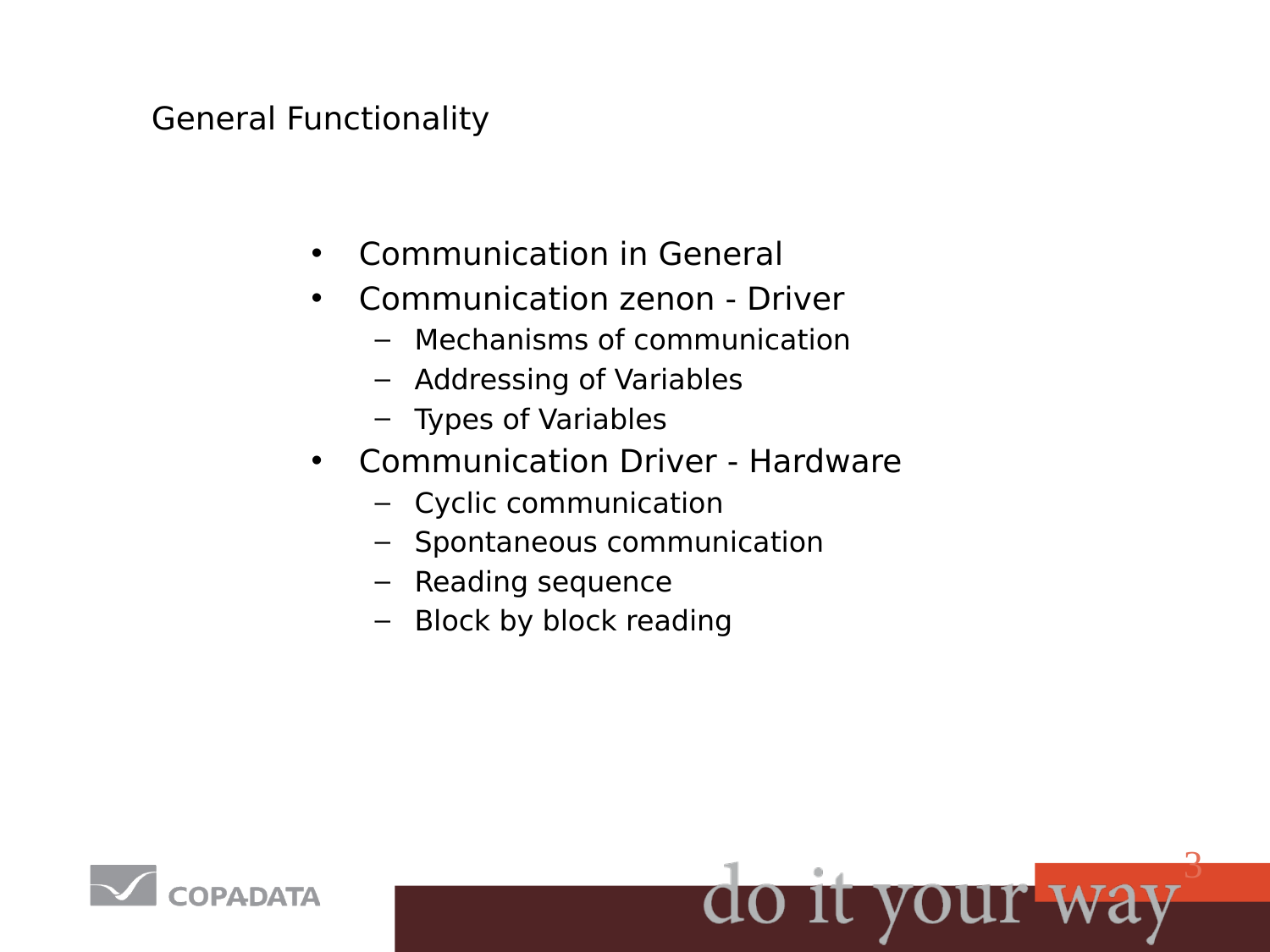

# General Functionality
Communication in General
Communication zenon - Driver
Mechanisms of communication
Addressing of Variables
Types of Variables
Communication Driver - Hardware
Cyclic communication
Spontaneous communication
Reading sequence
Block by block reading

3